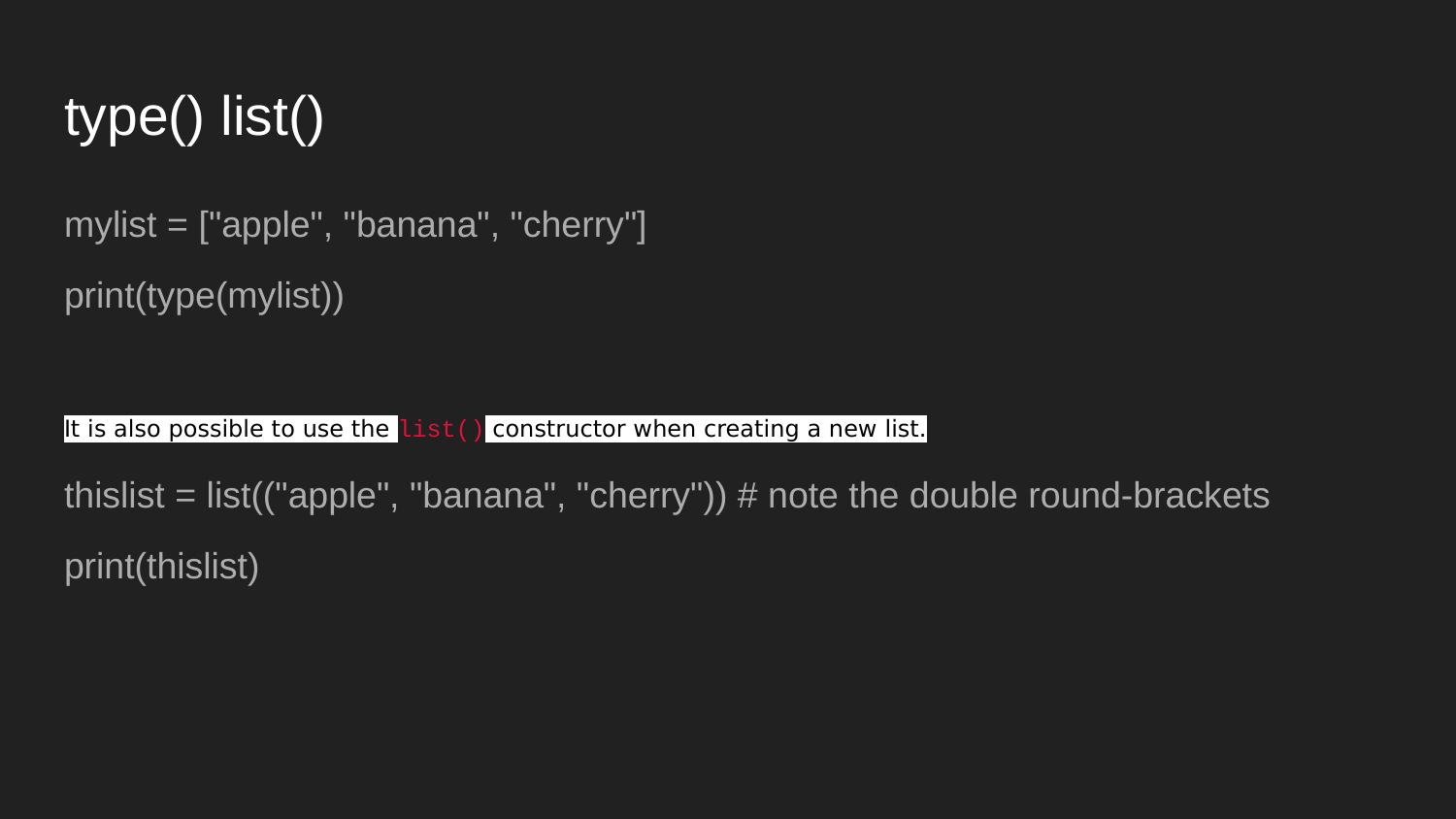

# type() list()
mylist = ["apple", "banana", "cherry"]
print(type(mylist))

It is also possible to use the list() constructor when creating a new list.
thislist = list(("apple", "banana", "cherry")) # note the double round-brackets
print(thislist)